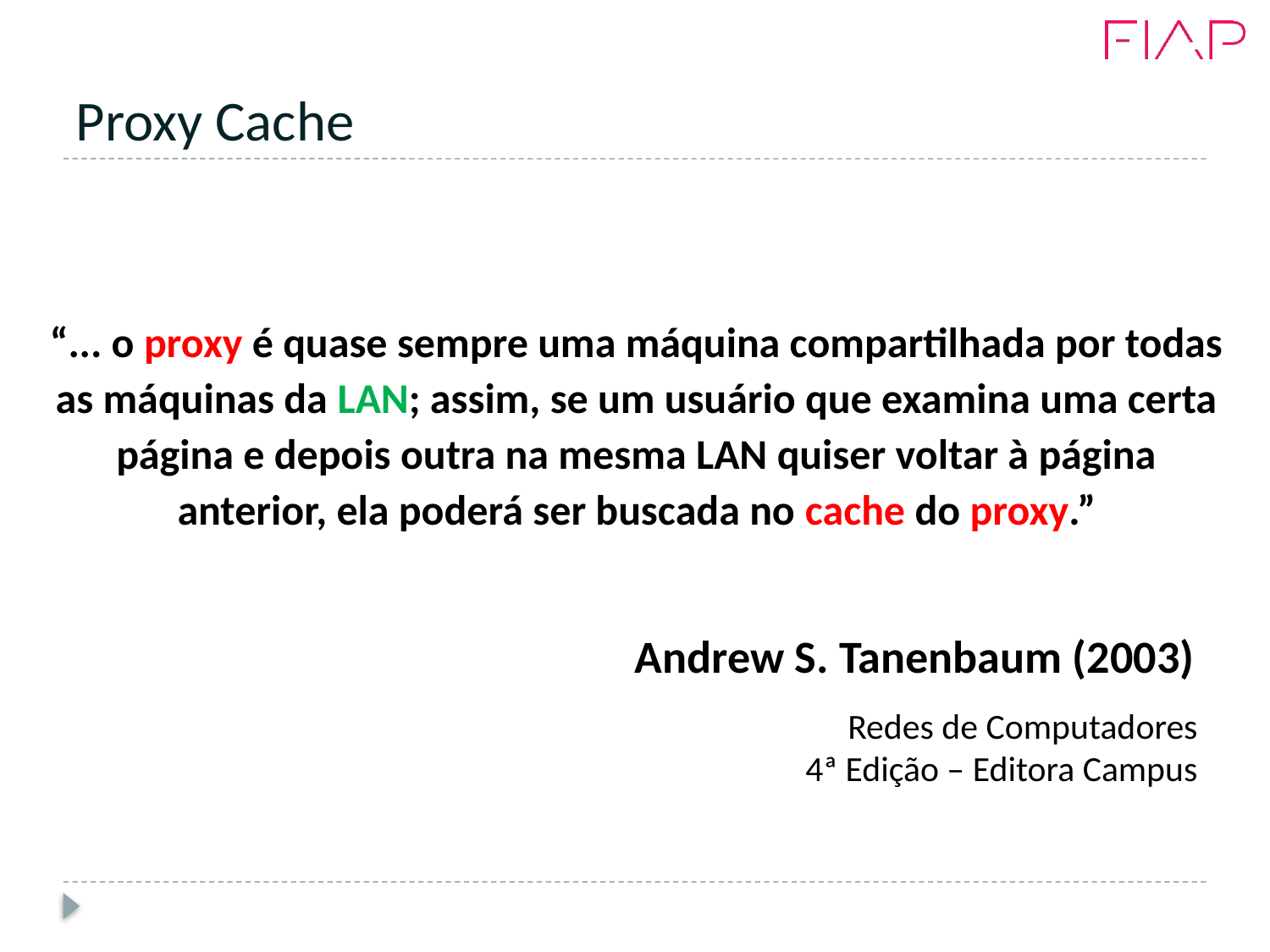

# Proxy Cache
“... o proxy é quase sempre uma máquina compartilhada por todas as máquinas da LAN; assim, se um usuário que examina uma certa página e depois outra na mesma LAN quiser voltar à página anterior, ela poderá ser buscada no cache do proxy.”
Andrew S. Tanenbaum (2003)
Redes de Computadores
4ª Edição – Editora Campus